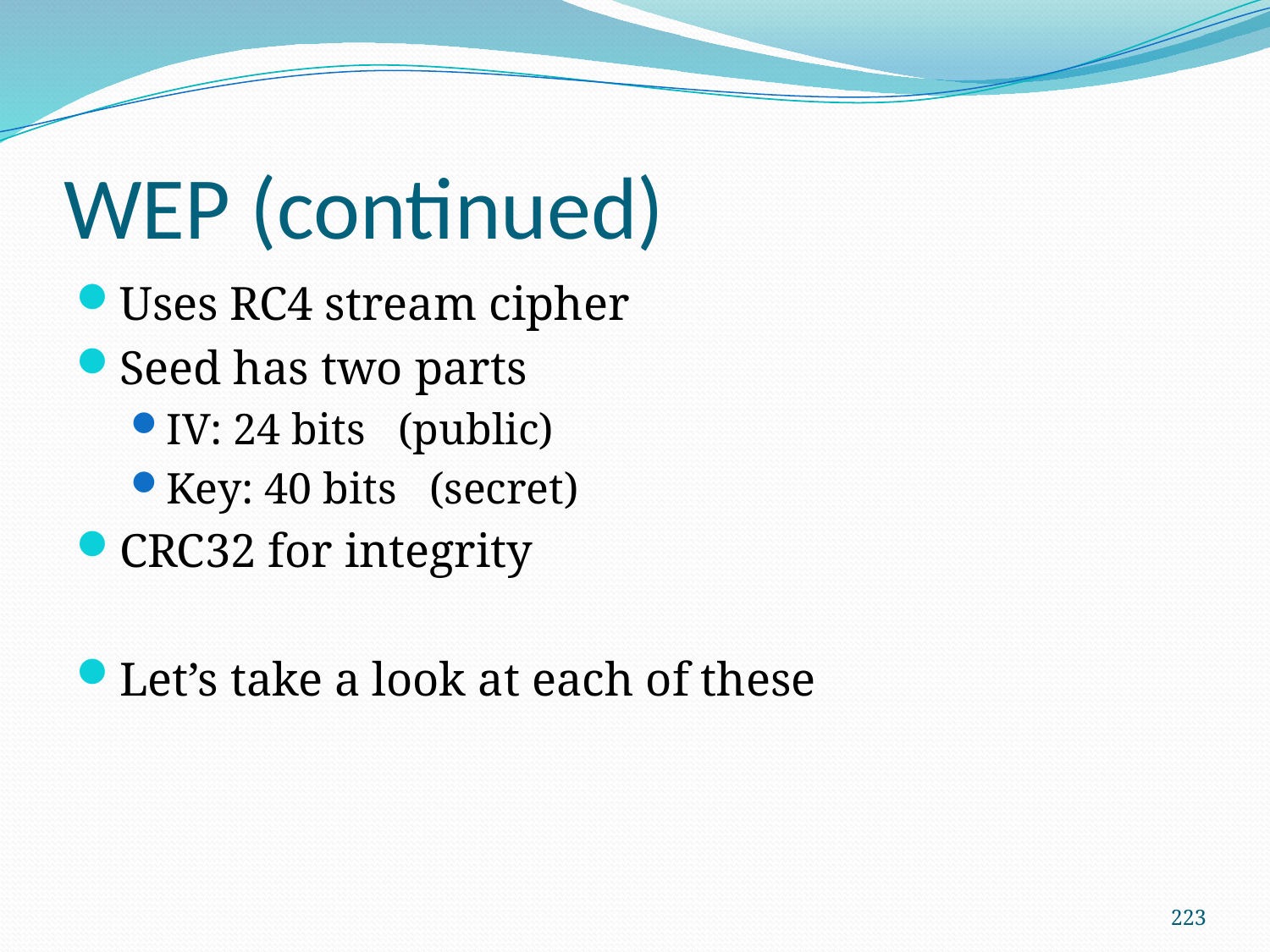

# WEP (continued)
Uses RC4 stream cipher
Seed has two parts
IV: 24 bits   (public)
Key: 40 bits   (secret)
CRC32 for integrity

Let’s take a look at each of these

223